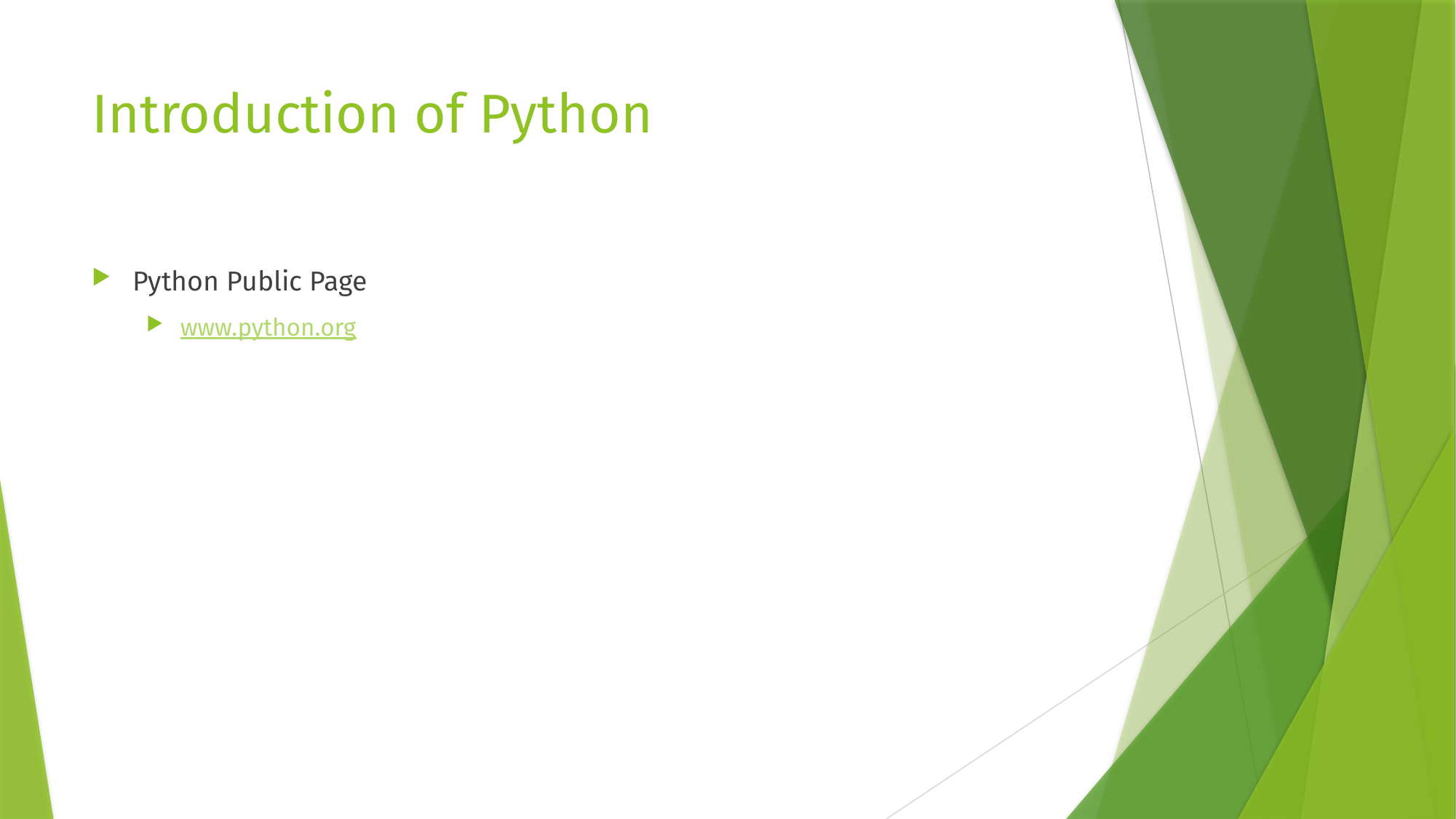

# Introduction of Python
Python Public Page
www.python.org